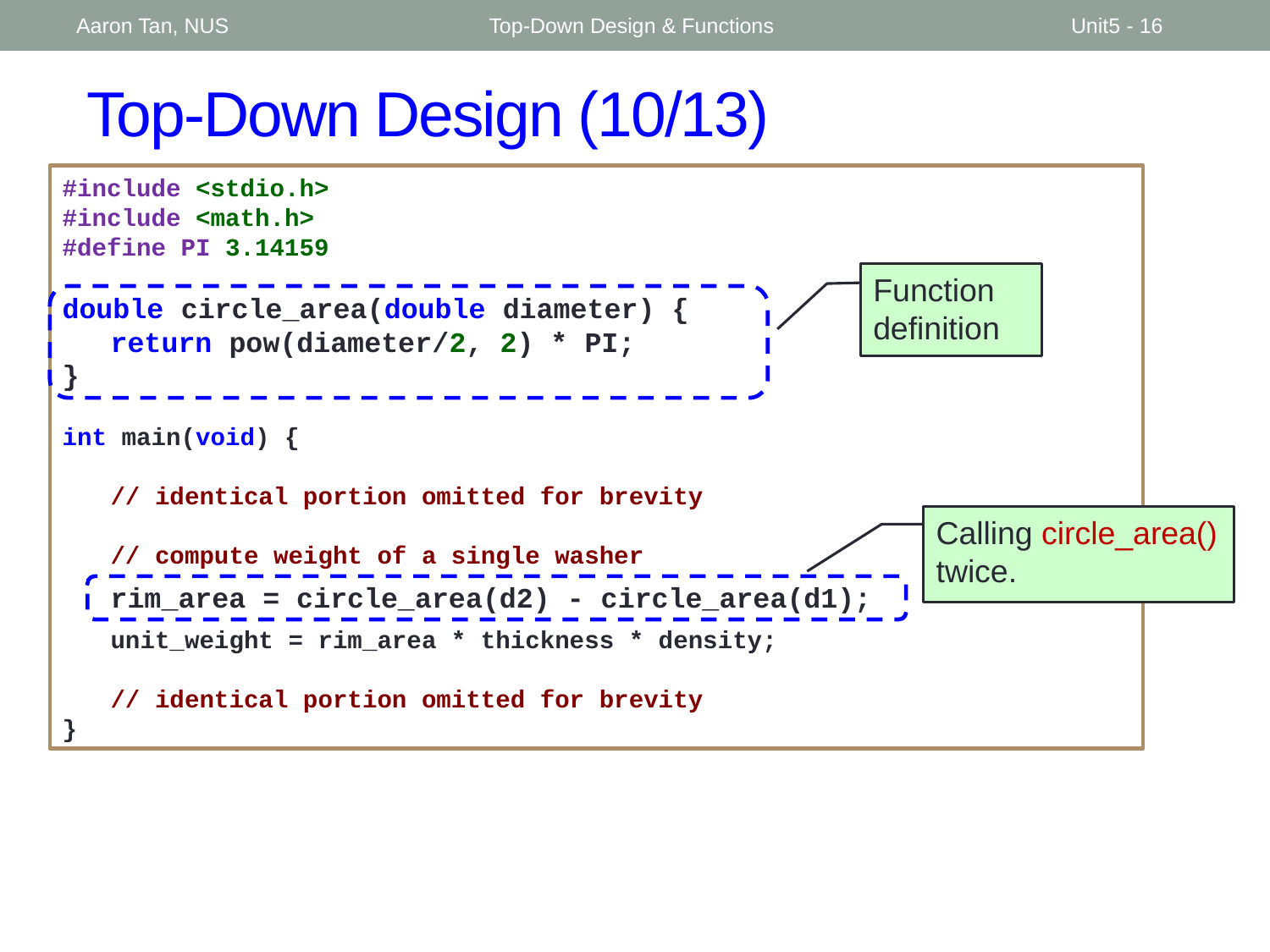

Aaron Tan, NUS
Top-Down Design & Functions
Unit5 - 16
# Top-Down Design (10/13)
#include <stdio.h>
#include <math.h>
#define PI 3.14159

double circle_area(double diameter) {
	return pow(diameter/2, 2) * PI;
}

int main(void) {

	// identical portion omitted for brevity

	// compute weight of a single washer
	rim_area = circle_area(d2) - circle_area(d1);
	unit_weight = rim_area * thickness * density;

	// identical portion omitted for brevity
}
Function definition

Calling circle_area() twice.